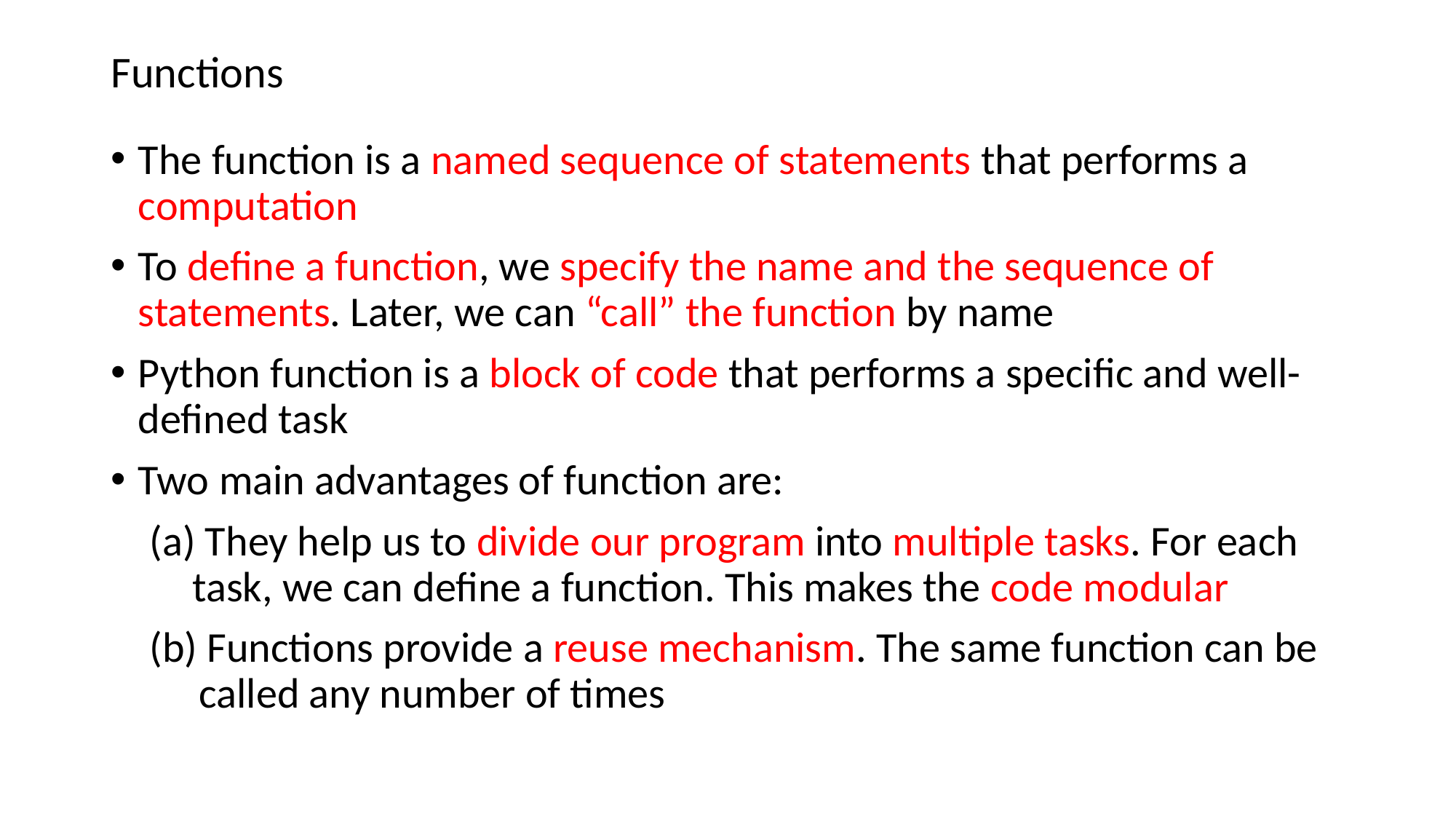

# Functions
The function is a named sequence of statements that performs a computation
To define a function, we specify the name and the sequence of statements. Later, we can “call” the function by name
Python function is a block of code that performs a specific and well-defined task
Two main advantages of function are:
    (a) They help us to divide our program into multiple tasks. For each task, we can define a function. This makes the code modular
    (b) Functions provide a reuse mechanism. The same function can be called any number of times